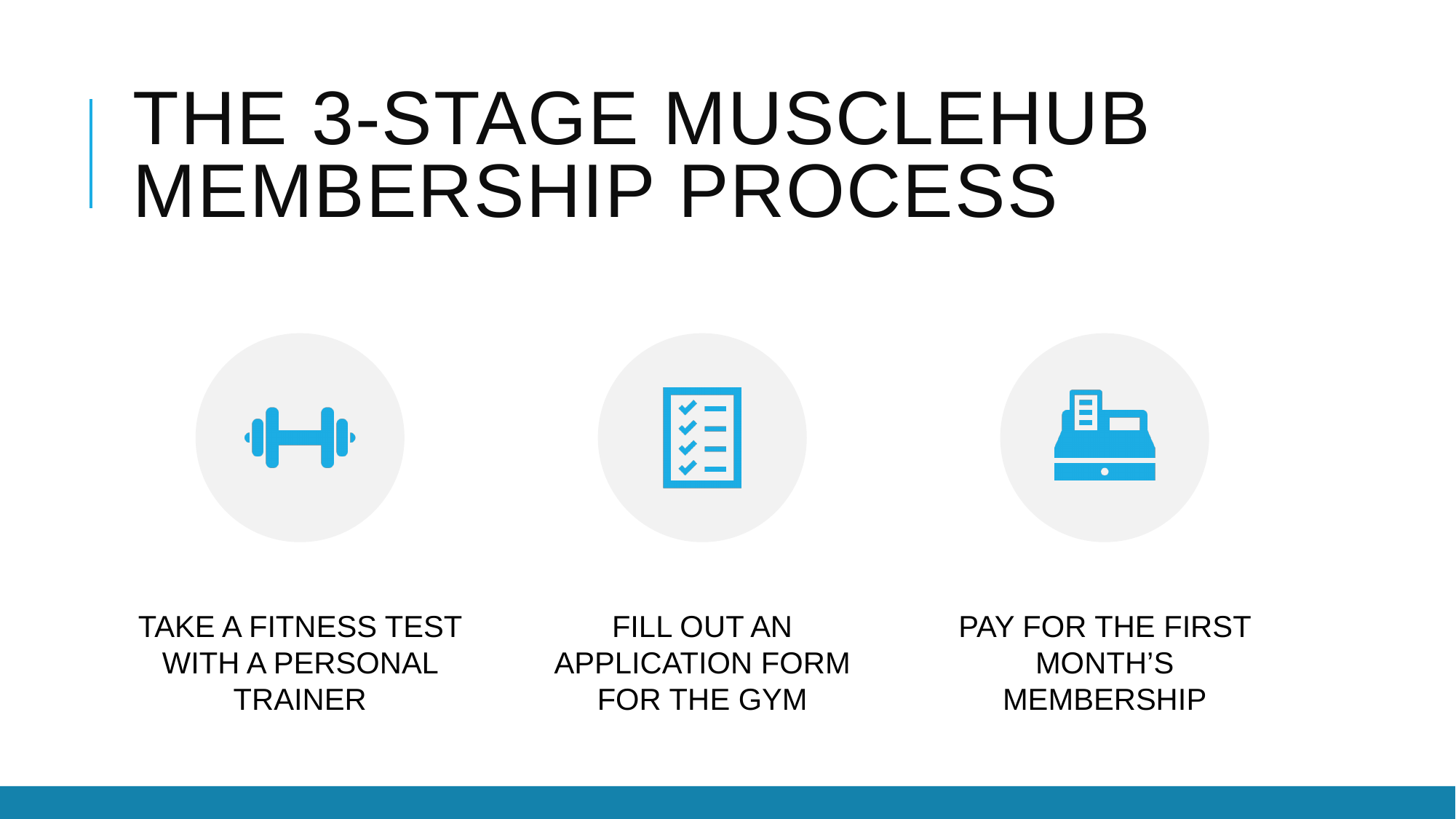

# THE 3-STAGE musclehub membership process
Take a fitness test with a Personal Trainer
Fill out an application form for the gym
Pay for the first month’s membership